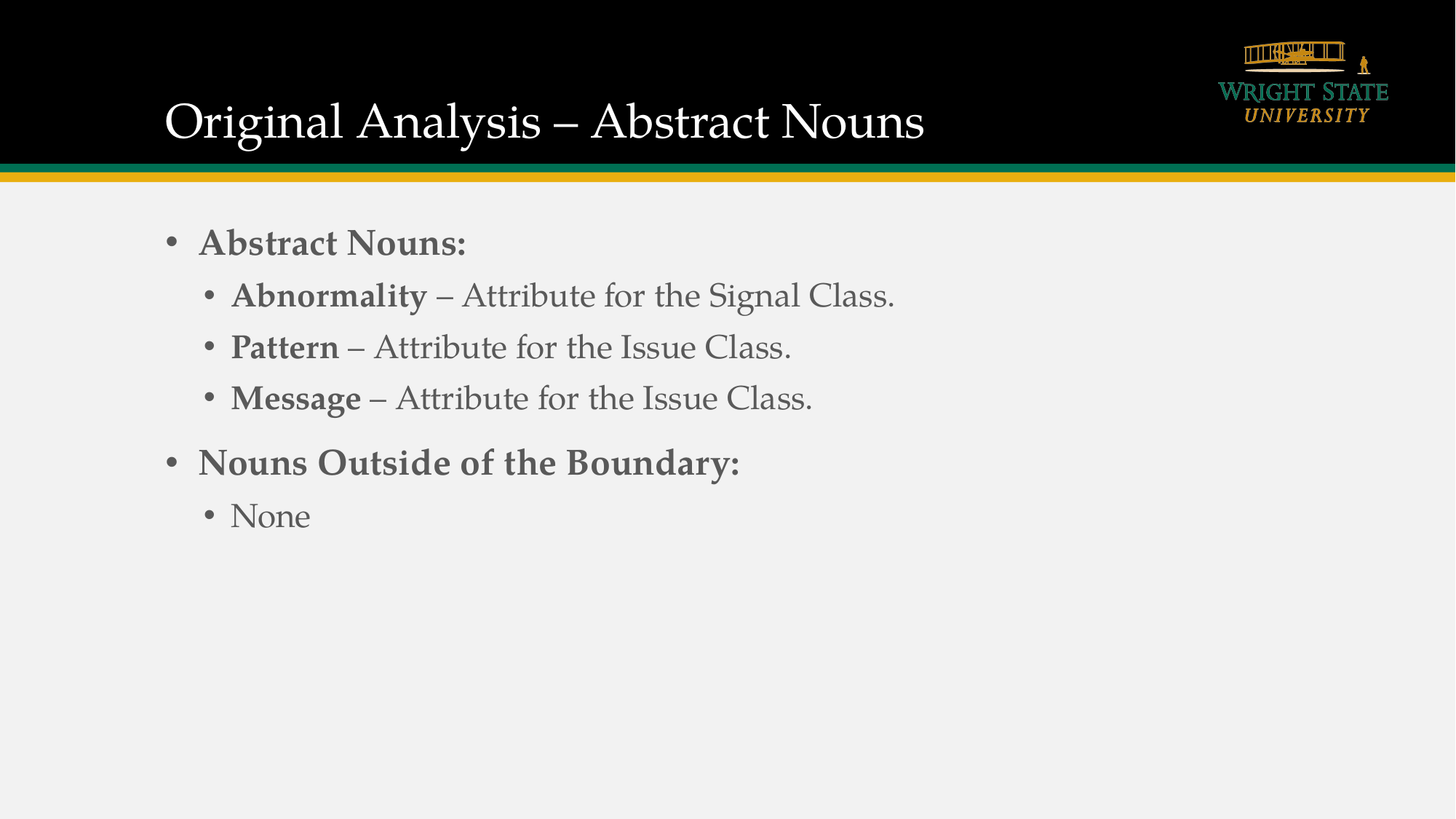

# Original Analysis – Abstract Nouns
Abstract Nouns:
Abnormality – Attribute for the Signal Class.
Pattern – Attribute for the Issue Class.
Message – Attribute for the Issue Class.
Nouns Outside of the Boundary:
None